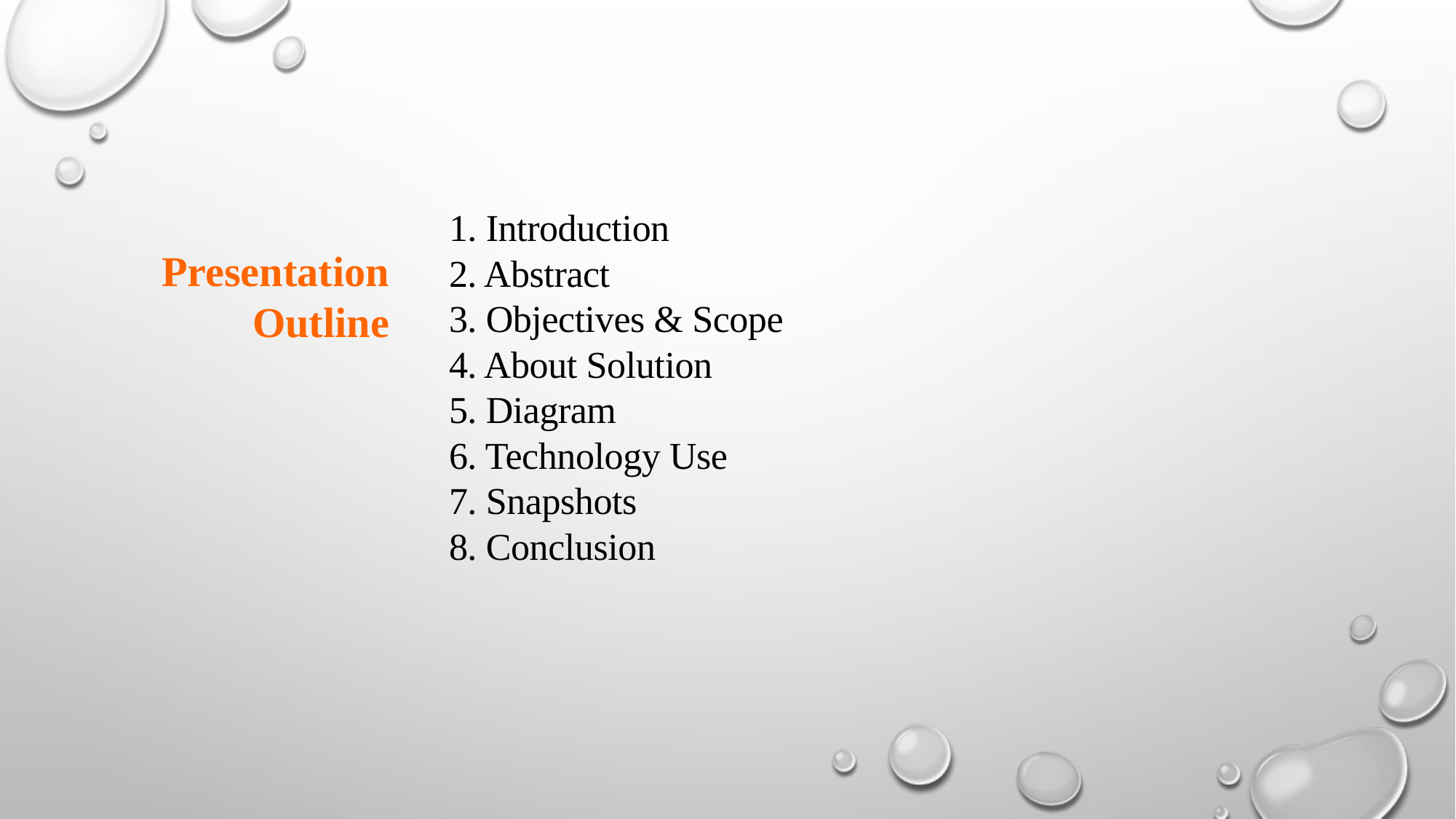

1. Introduction
2. Abstract
3. Objectives & Scope
4. About Solution
5. Diagram
6. Technology Use
7. Snapshots
8. Conclusion
Presentation Outline